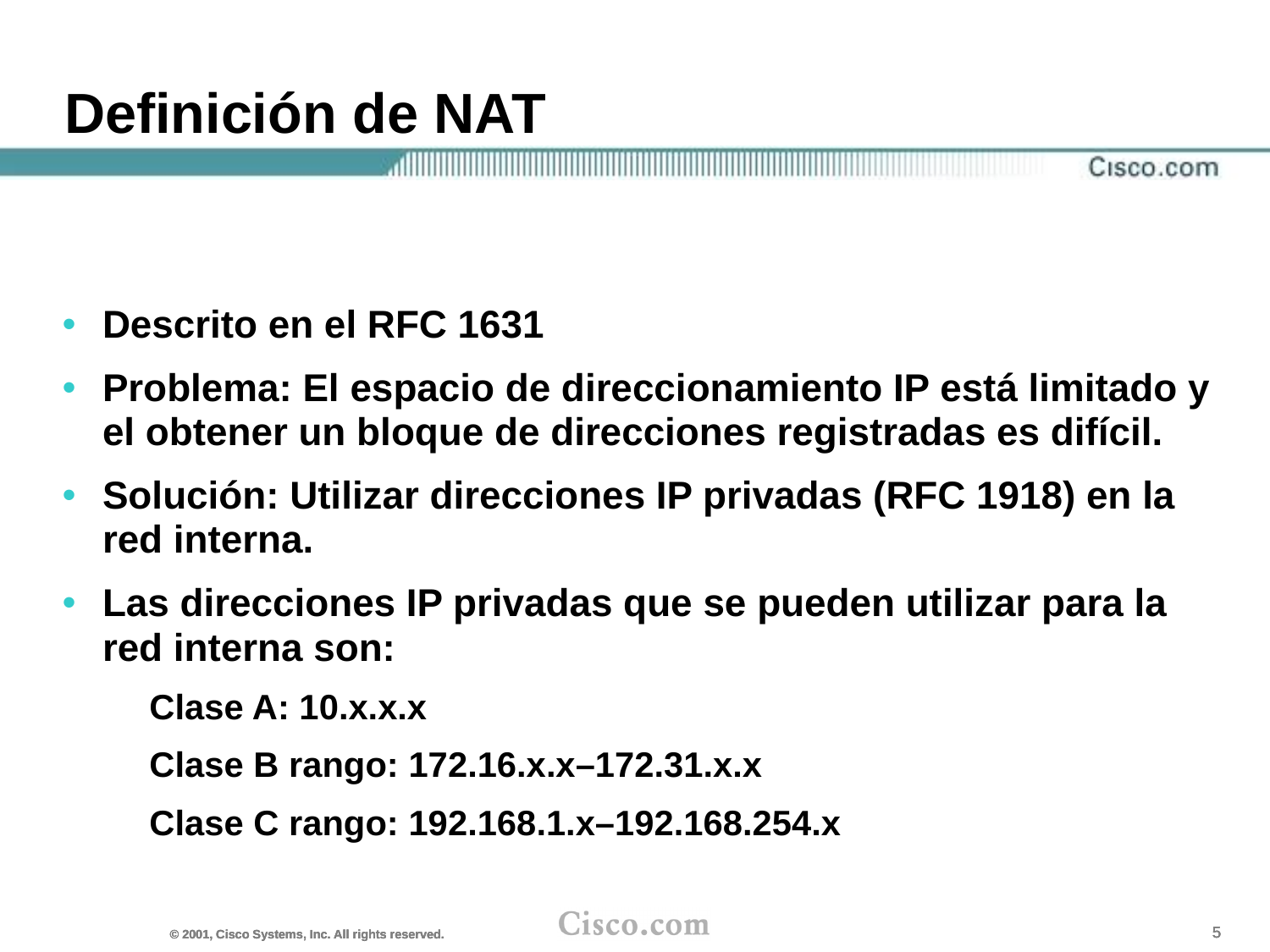

# Definición de NAT
Descrito en el RFC 1631
Problema: El espacio de direccionamiento IP está limitado y el obtener un bloque de direcciones registradas es difícil.
Solución: Utilizar direcciones IP privadas (RFC 1918) en la red interna.
Las direcciones IP privadas que se pueden utilizar para la red interna son:
Clase A: 10.x.x.x
Clase B rango: 172.16.x.x–172.31.x.x
Clase C rango: 192.168.1.x–192.168.254.x